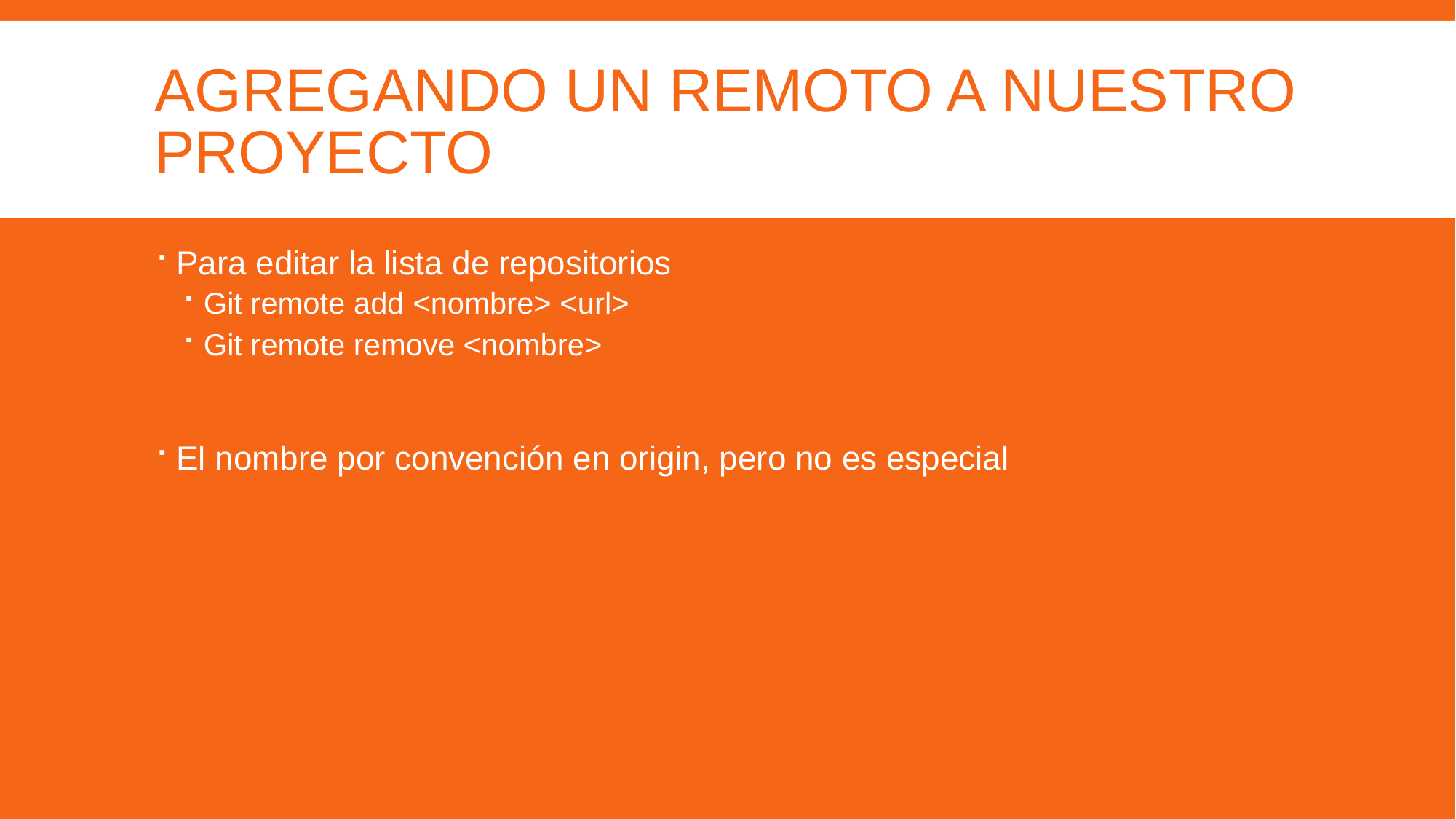

# Agregando un remoto a nuestro proyecto
Para editar la lista de repositorios
Git remote add <nombre> <url>
Git remote remove <nombre>

El nombre por convención en origin, pero no es especial